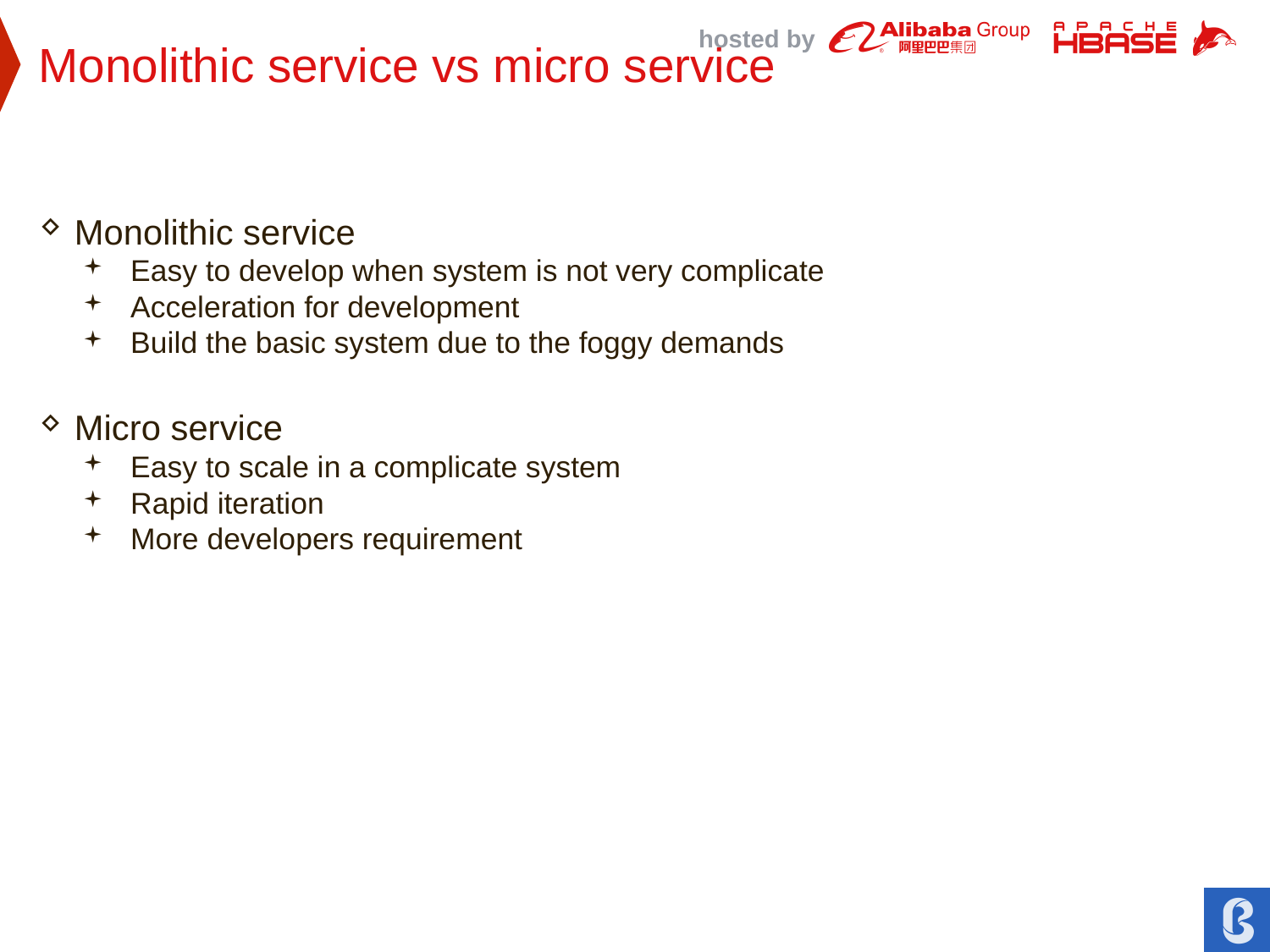

Monolithic service vs micro service

Monolithic service
Easy to develop when system is not very complicate
Acceleration for development
Build the basic system due to the foggy demands
Micro service
Easy to scale in a complicate system
Rapid iteration
More developers requirement